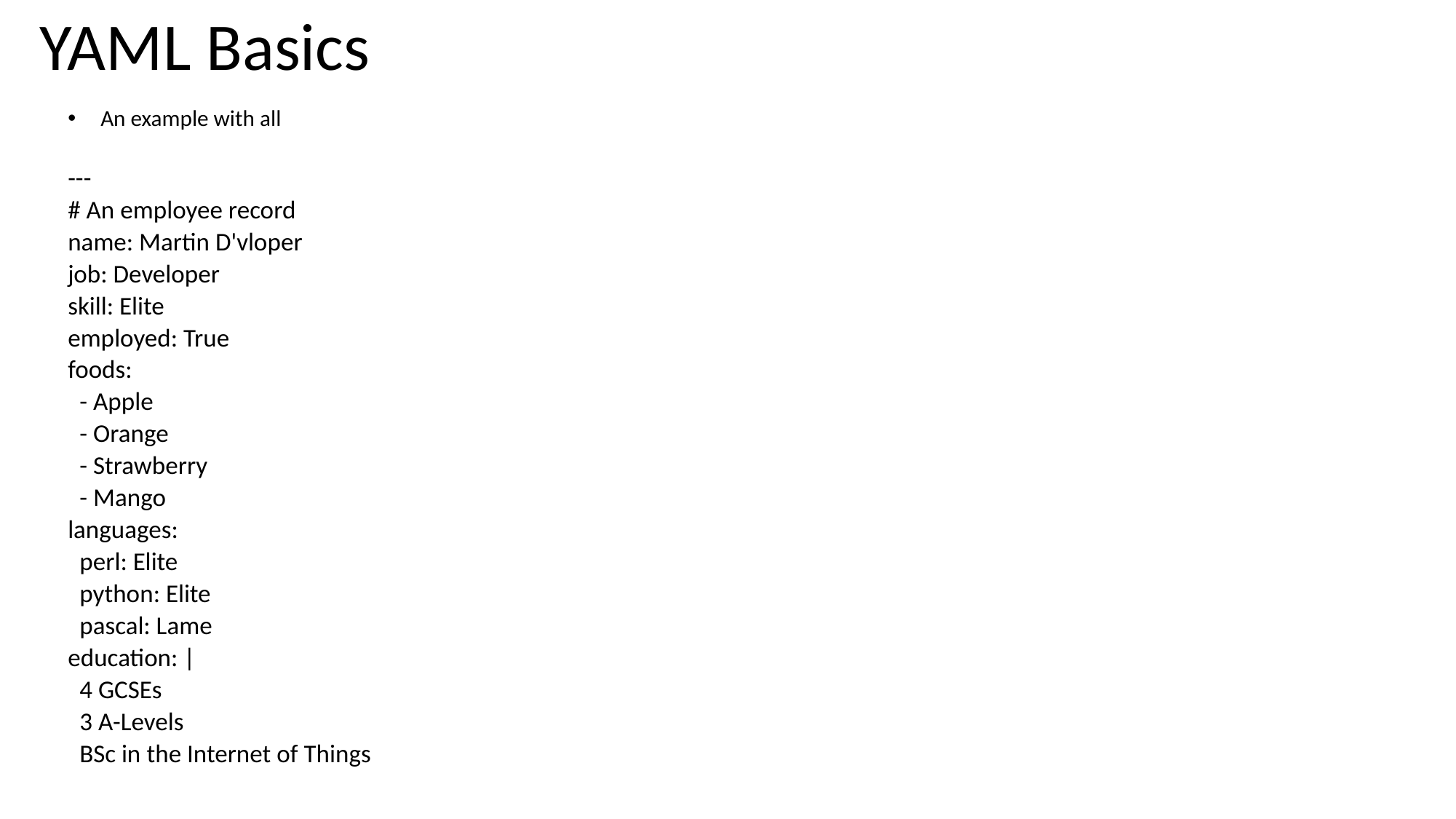

# YAML Basics
An example with all

---
# An employee record
name: Martin D'vloper
job: Developer
skill: Elite
employed: True
foods:
  - Apple
  - Orange
  - Strawberry
  - Mango
languages:
  perl: Elite
  python: Elite
  pascal: Lame
education: |
  4 GCSEs
  3 A-Levels
  BSc in the Internet of Things